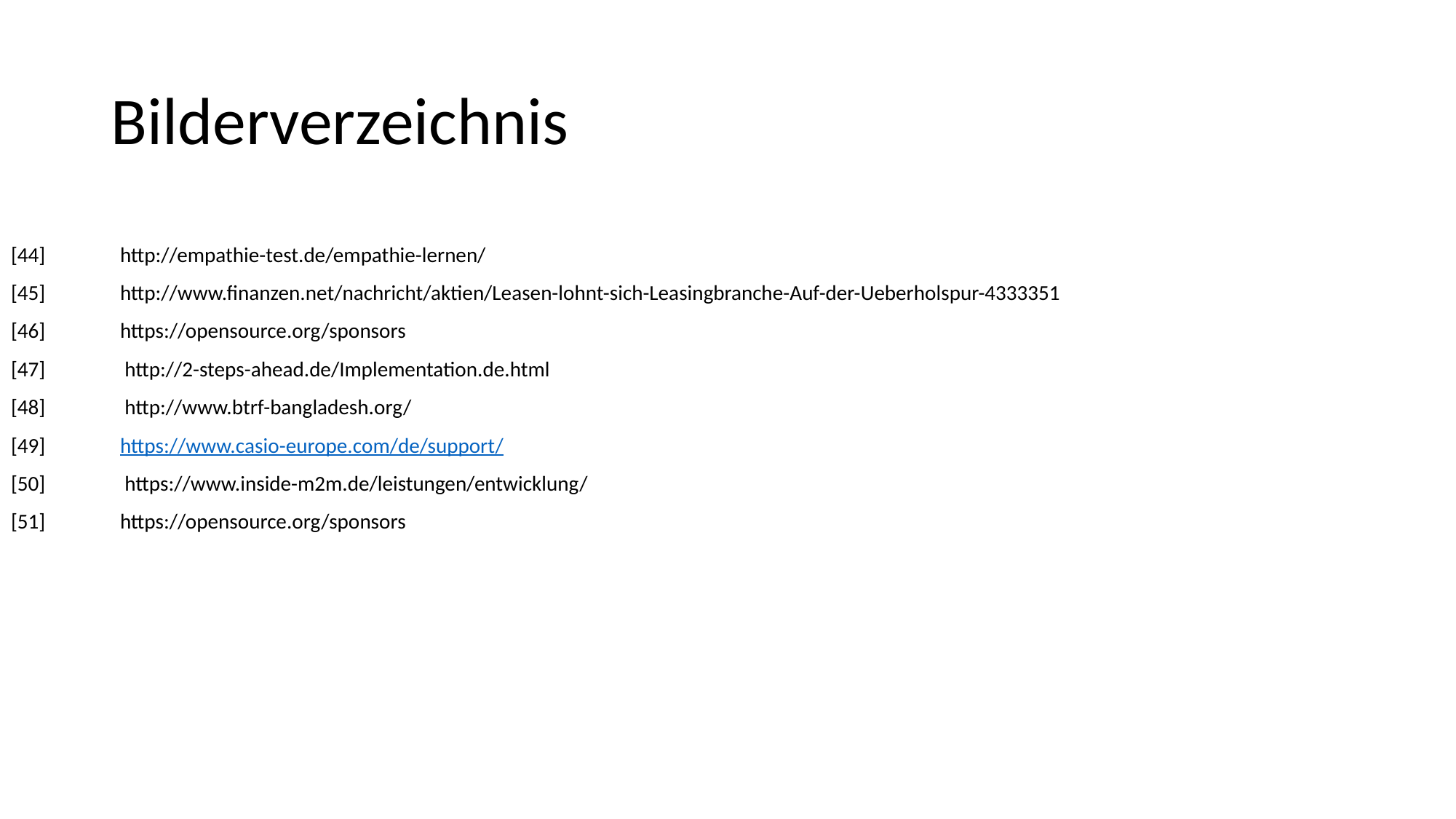

# Bilderverzeichnis
[44] 	http://empathie-test.de/empathie-lernen/
[45] 	http://www.finanzen.net/nachricht/aktien/Leasen-lohnt-sich-Leasingbranche-Auf-der-Ueberholspur-4333351
[46] 	https://opensource.org/sponsors
[47]	 http://2-steps-ahead.de/Implementation.de.html
[48]	 http://www.btrf-bangladesh.org/
[49] 	https://www.casio-europe.com/de/support/
[50]	 https://www.inside-m2m.de/leistungen/entwicklung/
[51]	https://opensource.org/sponsors